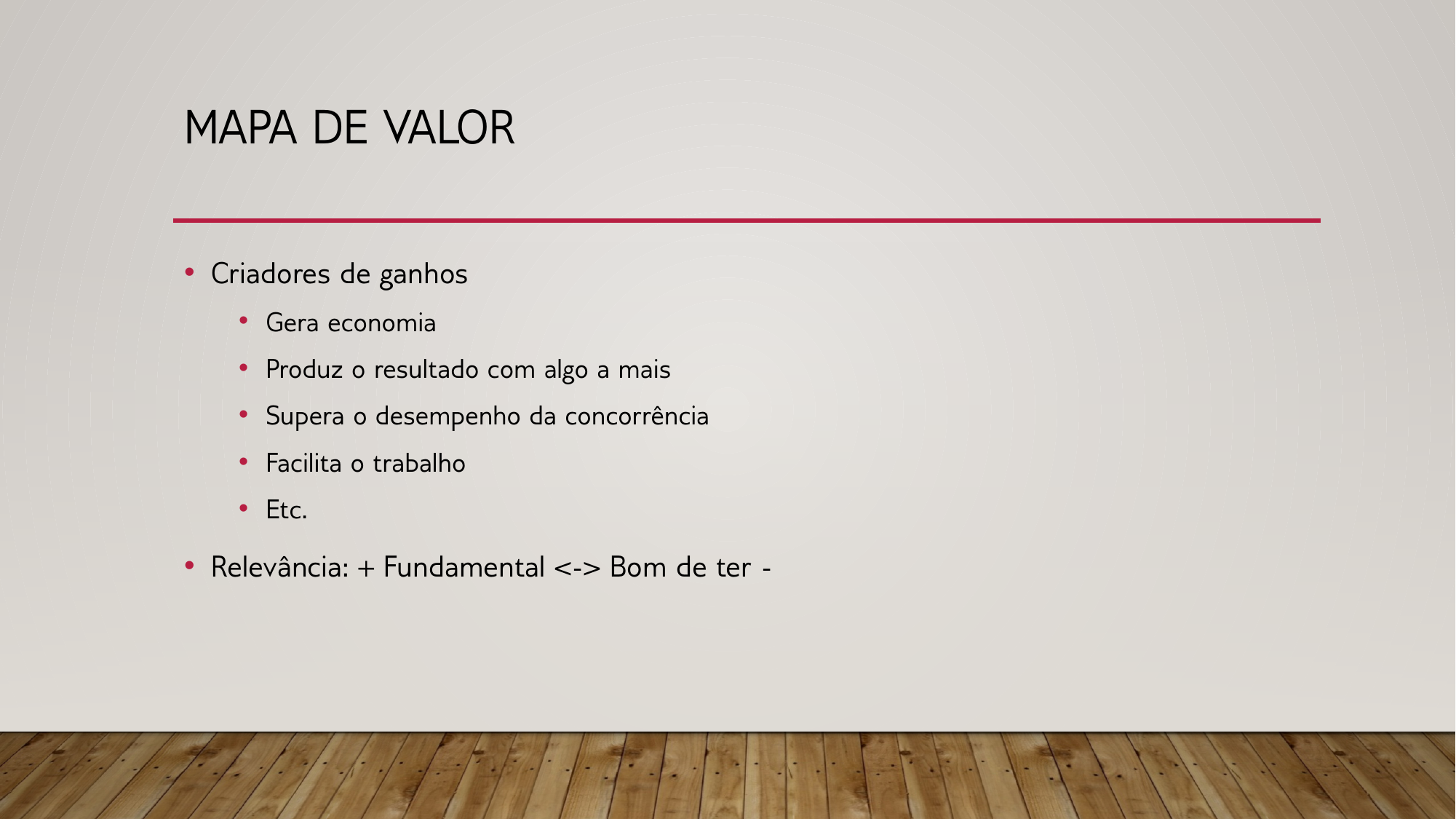

# Mapa de valor
Criadores de ganhos
Gera economia
Produz o resultado com algo a mais
Supera o desempenho da concorrência
Facilita o trabalho
Etc.
Relevância: + Fundamental <-> Bom de ter -